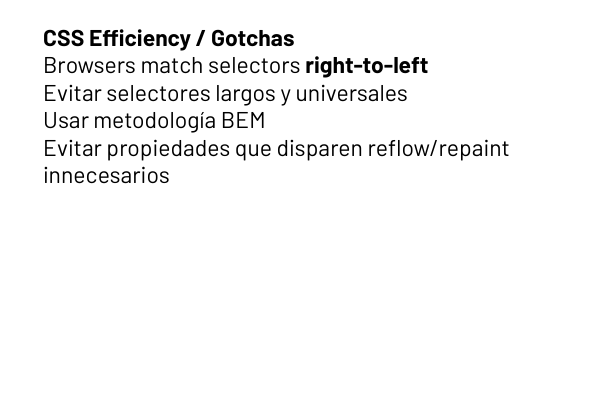

CSS Efficiency / Gotchas
Browsers match selectors right-to-left
Evitar selectores largos y universales
Usar metodología BEM
Evitar propiedades que disparen reflow/repaint innecesarios